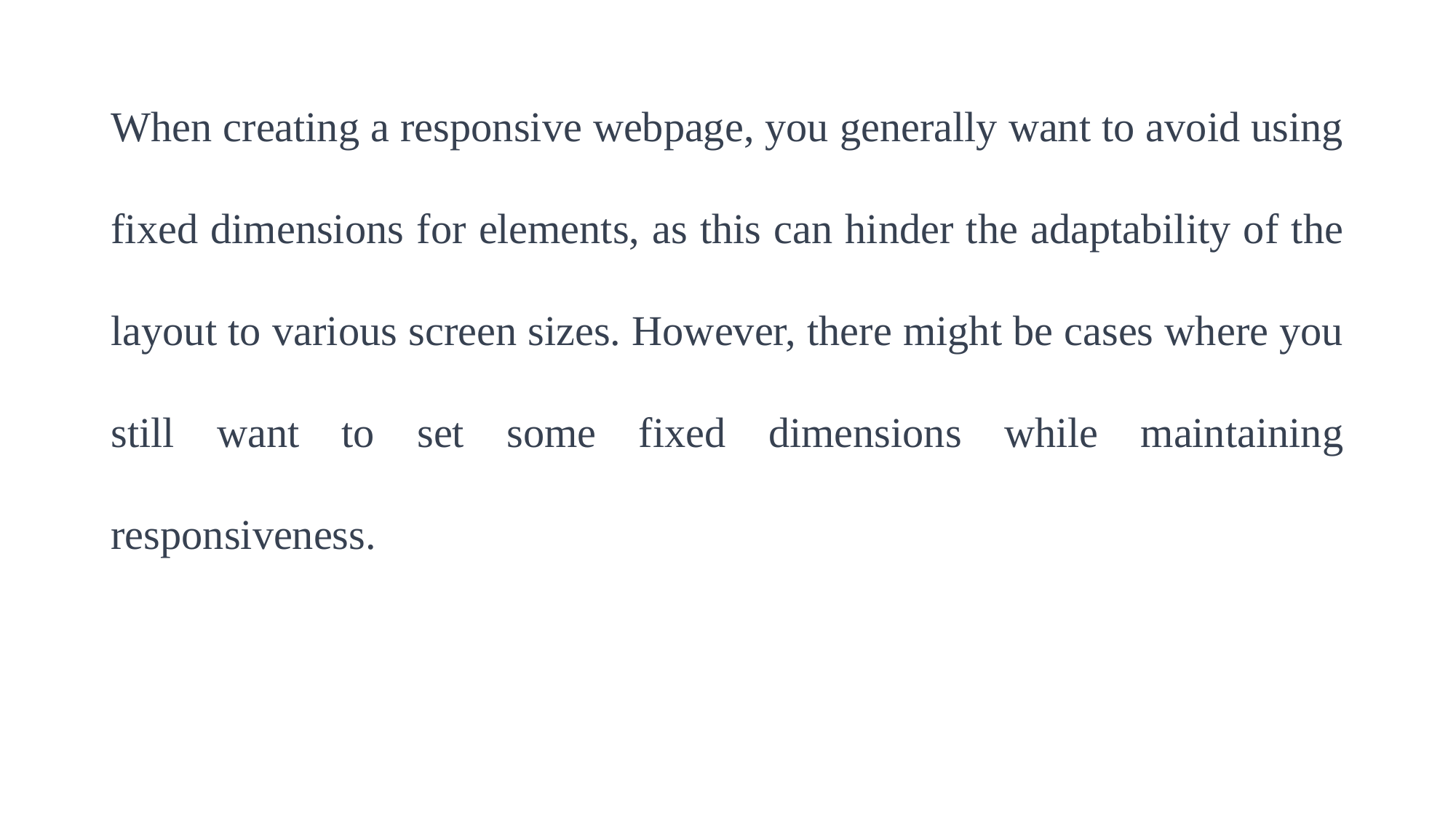

When creating a responsive webpage, you generally want to avoid using fixed dimensions for elements, as this can hinder the adaptability of the layout to various screen sizes. However, there might be cases where you still want to set some fixed dimensions while maintaining responsiveness.